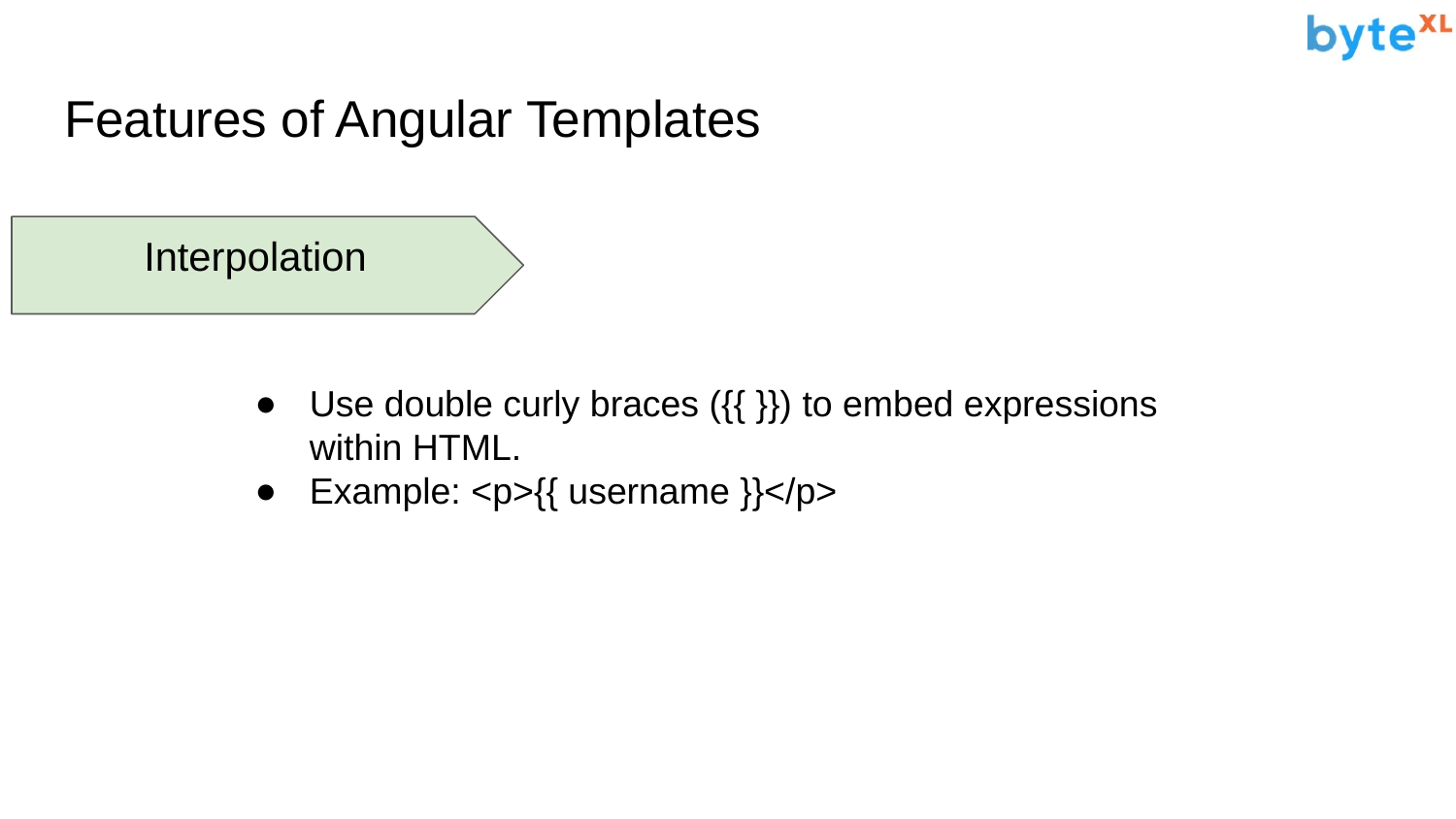

# Features of Angular Templates
Interpolation

Use double curly braces ({{ }}) to embed expressions within HTML.
Example: <p>{{ username }}</p>